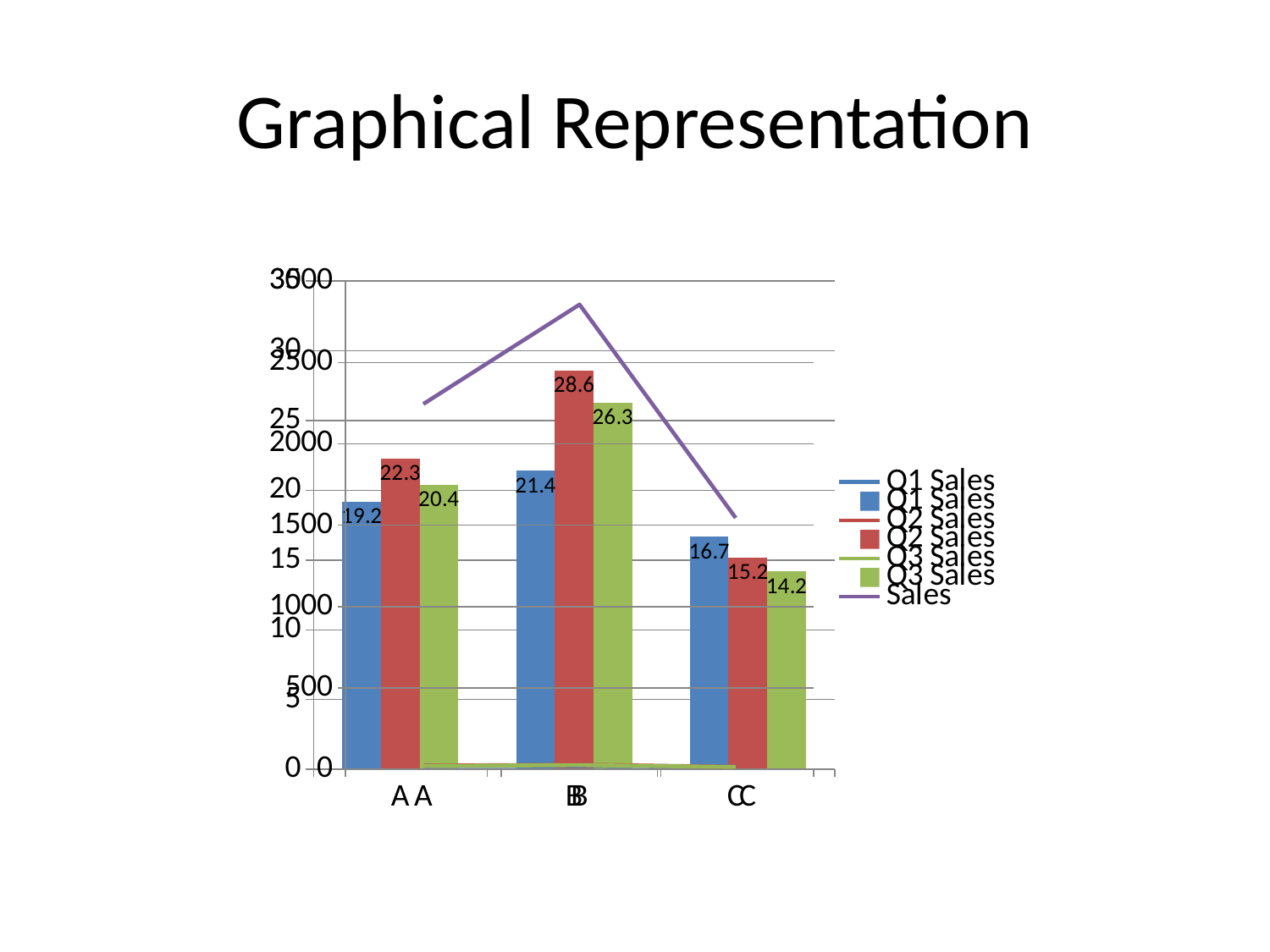

# Graphical Representation

### Chart

| Category | Q1 Sales | Q2 Sales | Q3 Sales |
|---|---|---|---|
| A | 19.2 | 22.3 | 20.4 |
| B | 21.4 | 28.6 | 26.3 |
| C | 16.7 | 15.2 | 14.2 |

### Chart

| Category | Q1 Sales | Q2 Sales | Q3 Sales | Sales |
|---|---|---|---|---|
| A | 19.2 | 22.3 | 20.4 | 2245.0 |
| B | 21.4 | 28.6 | 26.3 | 2856.0 |
| C | 16.7 | 15.2 | 14.2 | 1545.0 |